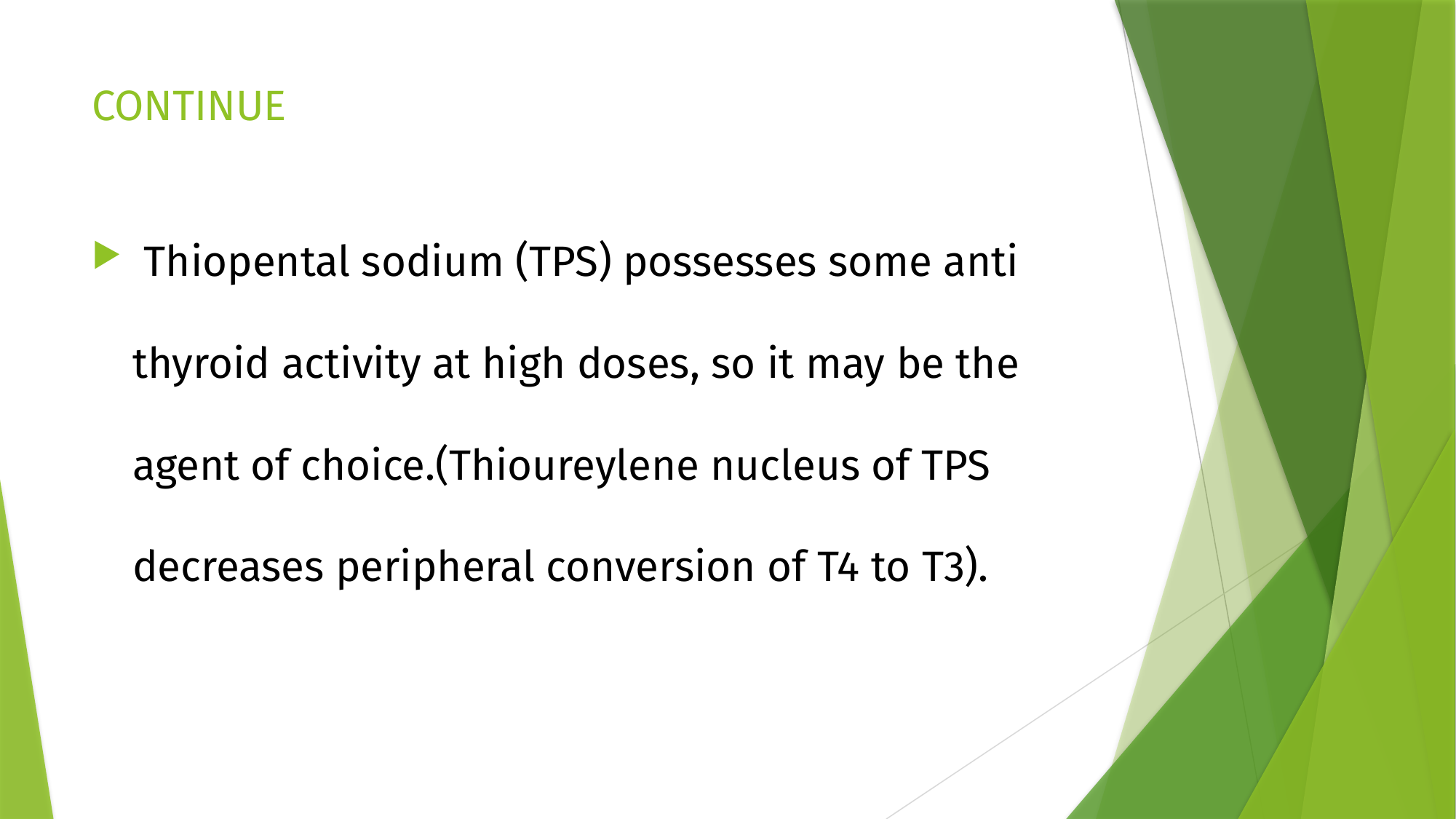

# CONTINUE
 Thiopental sodium (TPS) possesses some anti thyroid activity at high doses, so it may be the agent of choice.(Thioureylene nucleus of TPS decreases peripheral conversion of T4 to T3).